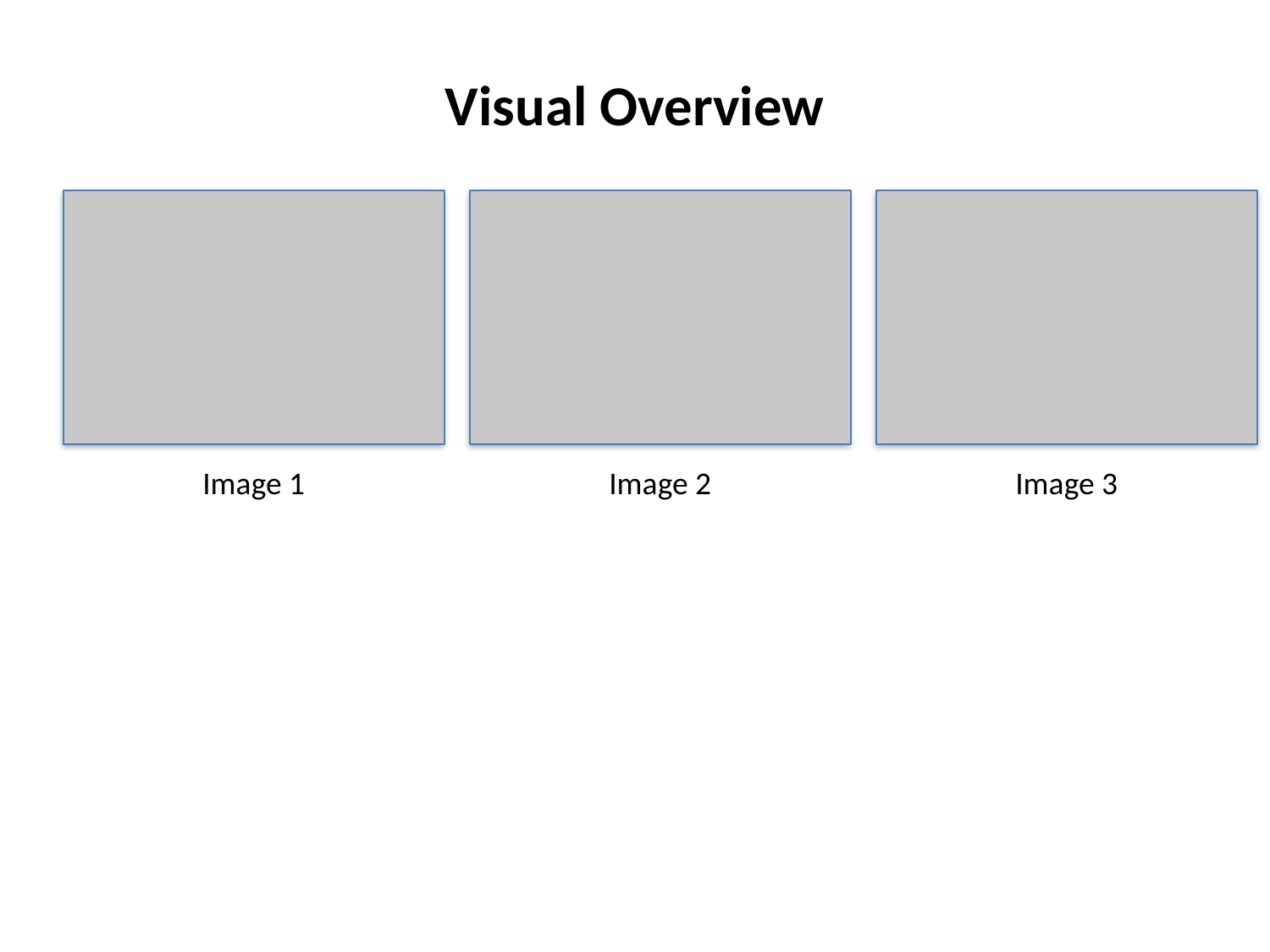

#
Visual Overview

Image 1
Image 2
Image 3